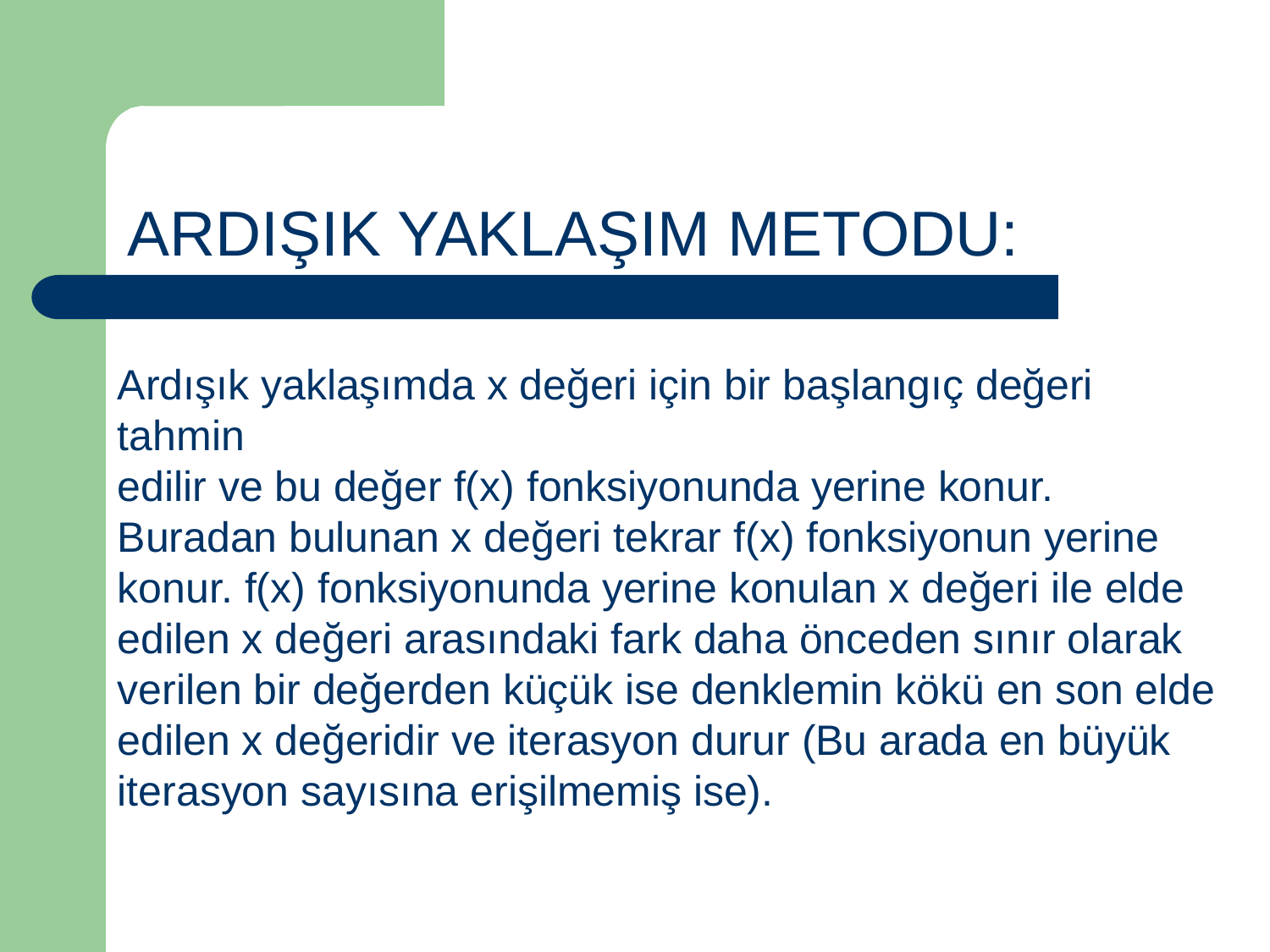

ARDIŞIK YAKLAŞIM METODU:
Ardışık yaklaşımda x değeri için bir başlangıç değeri tahmin
edilir ve bu değer f(x) fonksiyonunda yerine konur. Buradan bulunan x değeri tekrar f(x) fonksiyonun yerine konur. f(x) fonksiyonunda yerine konulan x değeri ile elde edilen x değeri arasındaki fark daha önceden sınır olarak verilen bir değerden küçük ise denklemin kökü en son elde edilen x değeridir ve iterasyon durur (Bu arada en büyük iterasyon sayısına erişilmemiş ise).